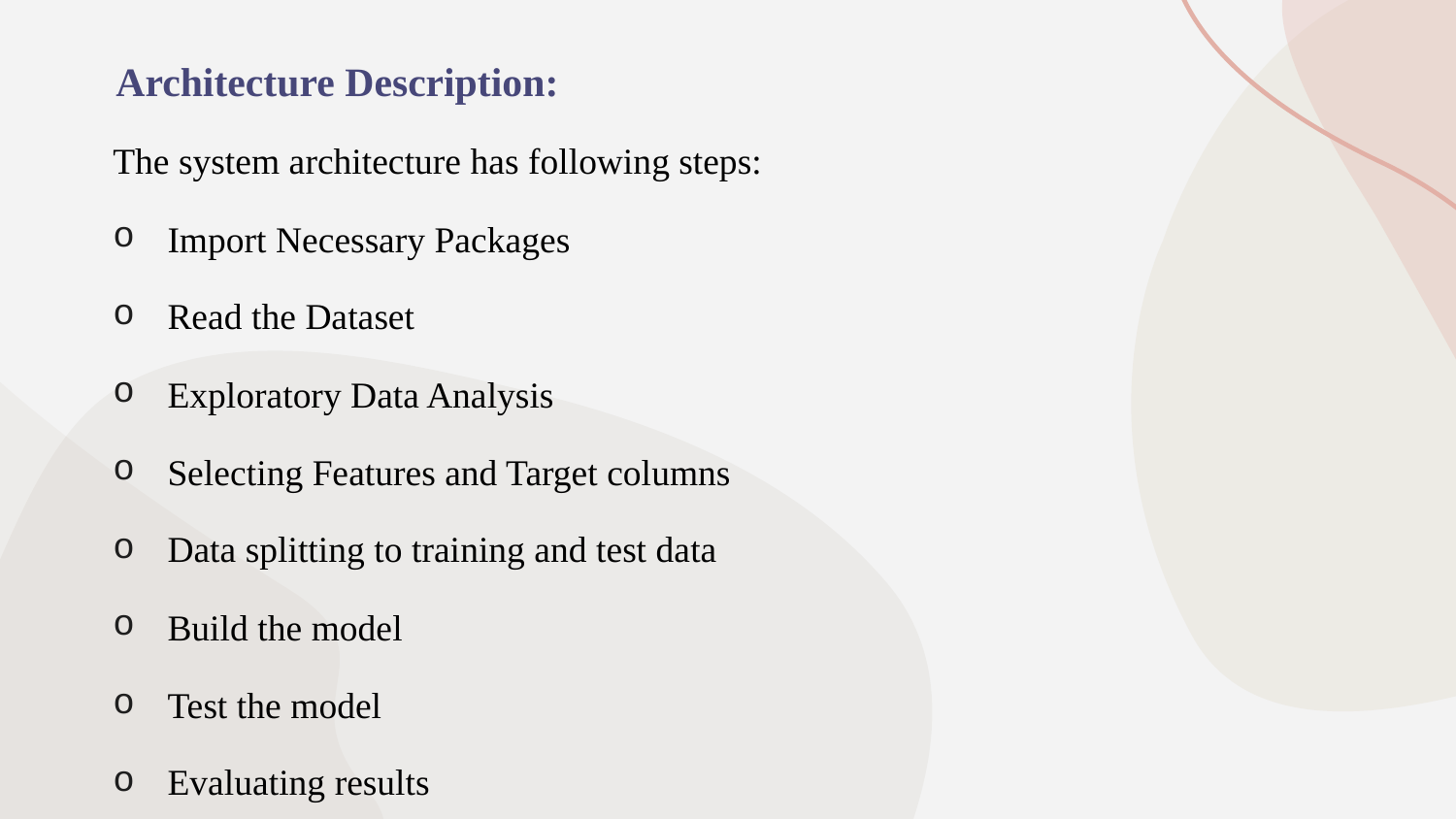

# Architecture Description:
The system architecture has following steps:
Import Necessary Packages
Read the Dataset
Exploratory Data Analysis
Selecting Features and Target columns
Data splitting to training and test data
Build the model
Test the model
Evaluating results